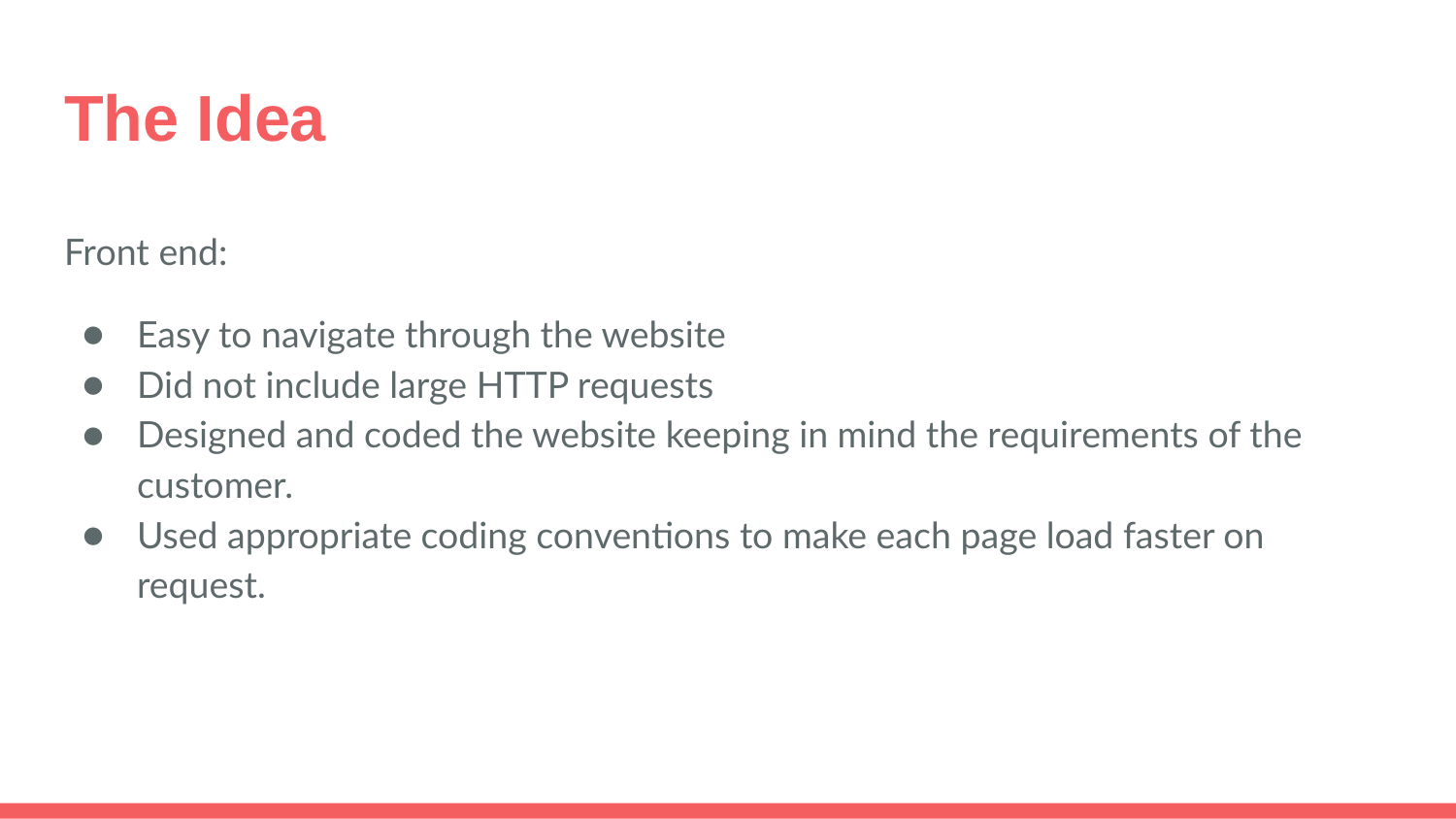

# The Idea
Front end:
Easy to navigate through the website
Did not include large HTTP requests
Designed and coded the website keeping in mind the requirements of the customer.
Used appropriate coding conventions to make each page load faster on request.